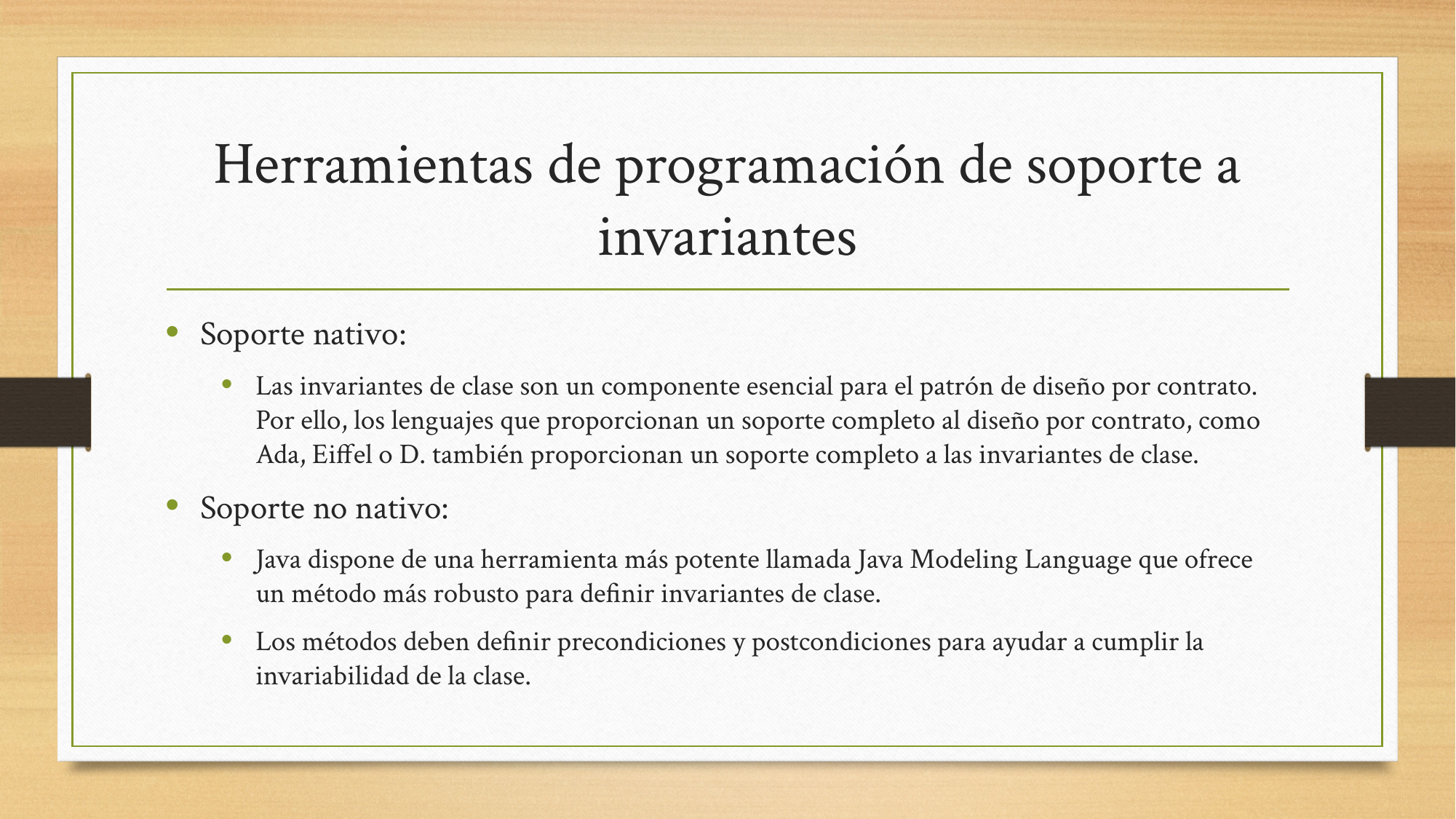

# Herramientas de programación de soporte a invariantes
Soporte nativo:
Las invariantes de clase son un componente esencial para el patrón de diseño por contrato. Por ello, los lenguajes que proporcionan un soporte completo al diseño por contrato, como Ada, Eiffel o D. también proporcionan un soporte completo a las invariantes de clase.
Soporte no nativo:
Java dispone de una herramienta más potente llamada Java Modeling Language que ofrece un método más robusto para definir invariantes de clase.
Los métodos deben definir precondiciones y postcondiciones para ayudar a cumplir la invariabilidad de la clase.